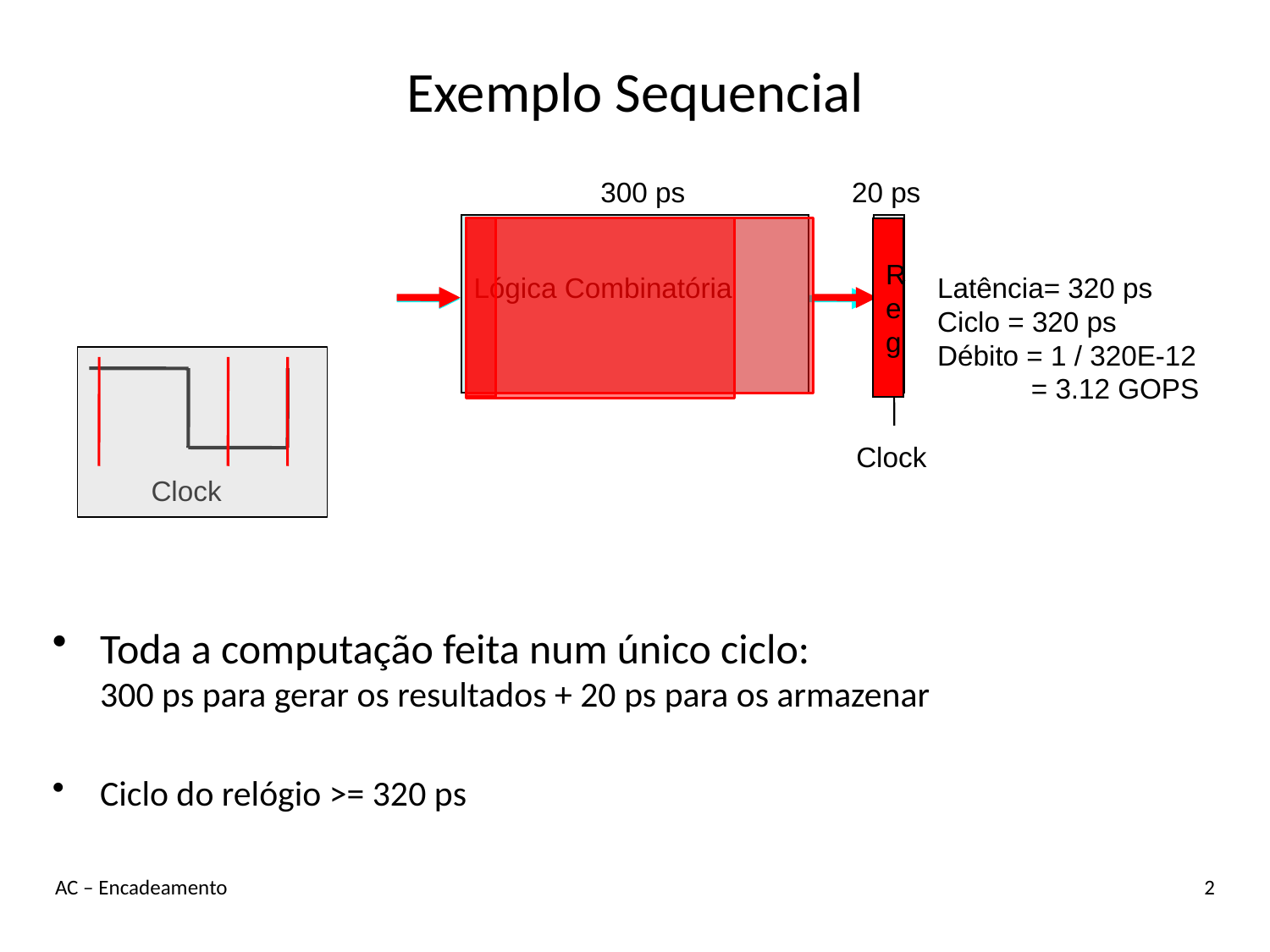

# Exemplo Sequencial
300 ps
20 ps
Lógica Combinatória

R
e
g
Latência= 320 ps
Ciclo = 320 ps
Débito = 1 / 320E-12
            = 3.12 GOPS

Clock

R
e
g

Clock
Toda a computação feita num único ciclo:
300 ps para gerar os resultados + 20 ps para os armazenar

Ciclo do relógio >= 320 ps
AC – Encadeamento
2